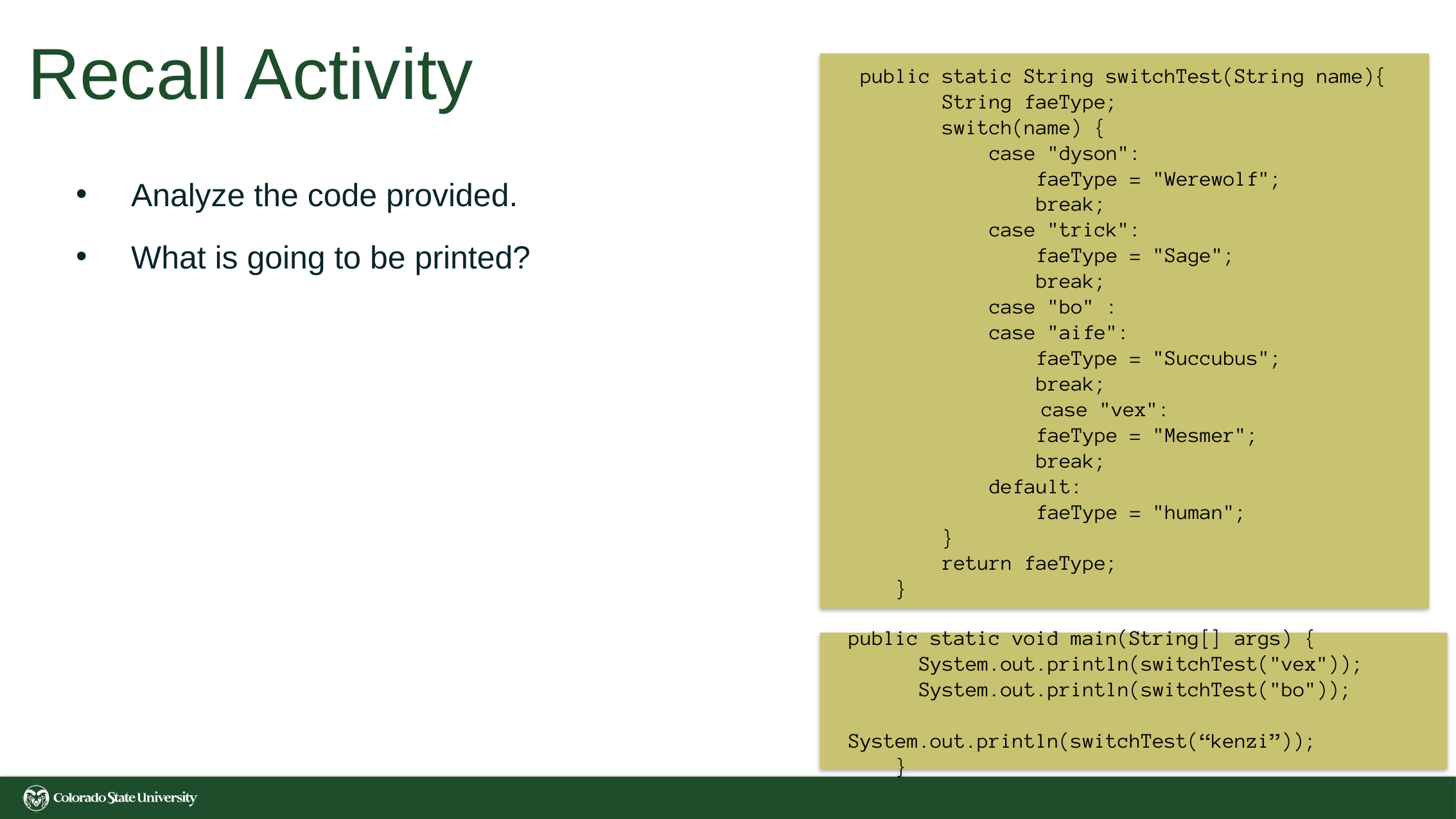

# Recall Activity
 public static String switchTest(String name){
        String faeType;
        switch(name) {
            case "dyson":
                faeType = "Werewolf";
                break;
            case "trick":
                faeType = "Sage";
                break;
            case "bo" :
            case "aife":
                faeType = "Succubus";
                break;
		case "vex":
                faeType = "Mesmer";
                break;
            default:
                faeType = "human";
        }
        return faeType;
    }
Analyze the code provided.
What is going to be printed?
public static void main(String[] args) {
      System.out.println(switchTest("vex"));
      System.out.println(switchTest("bo"));
	  System.out.println(switchTest(“kenzi”));
    }